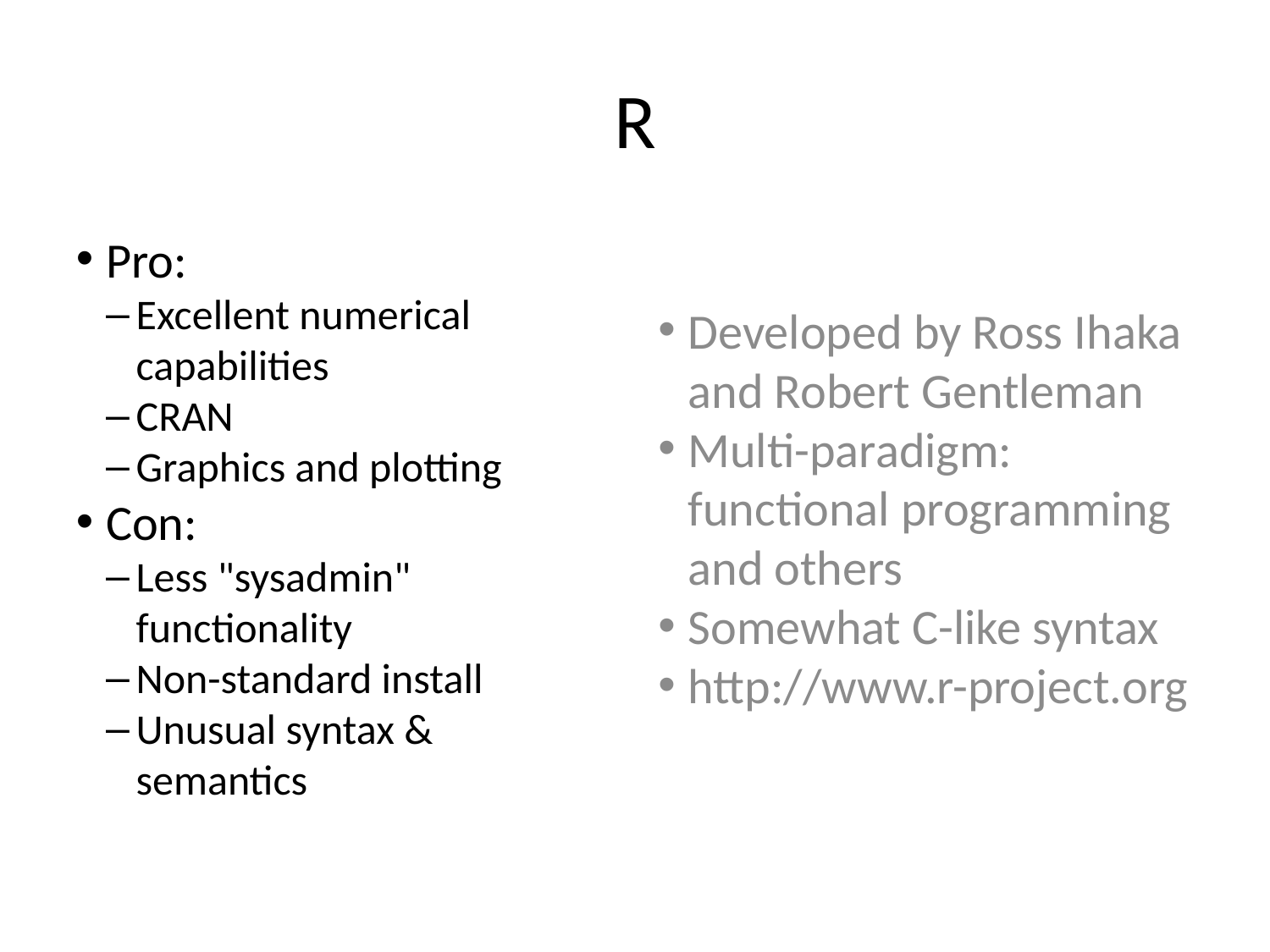

R
Pro:
Excellent numerical capabilities
CRAN
Graphics and plotting
Con:
Less "sysadmin" functionality
Non-standard install
Unusual syntax & semantics
Developed by Ross Ihaka and Robert Gentleman
Multi-paradigm: functional programming and others
Somewhat C-like syntax
http://www.r-project.org